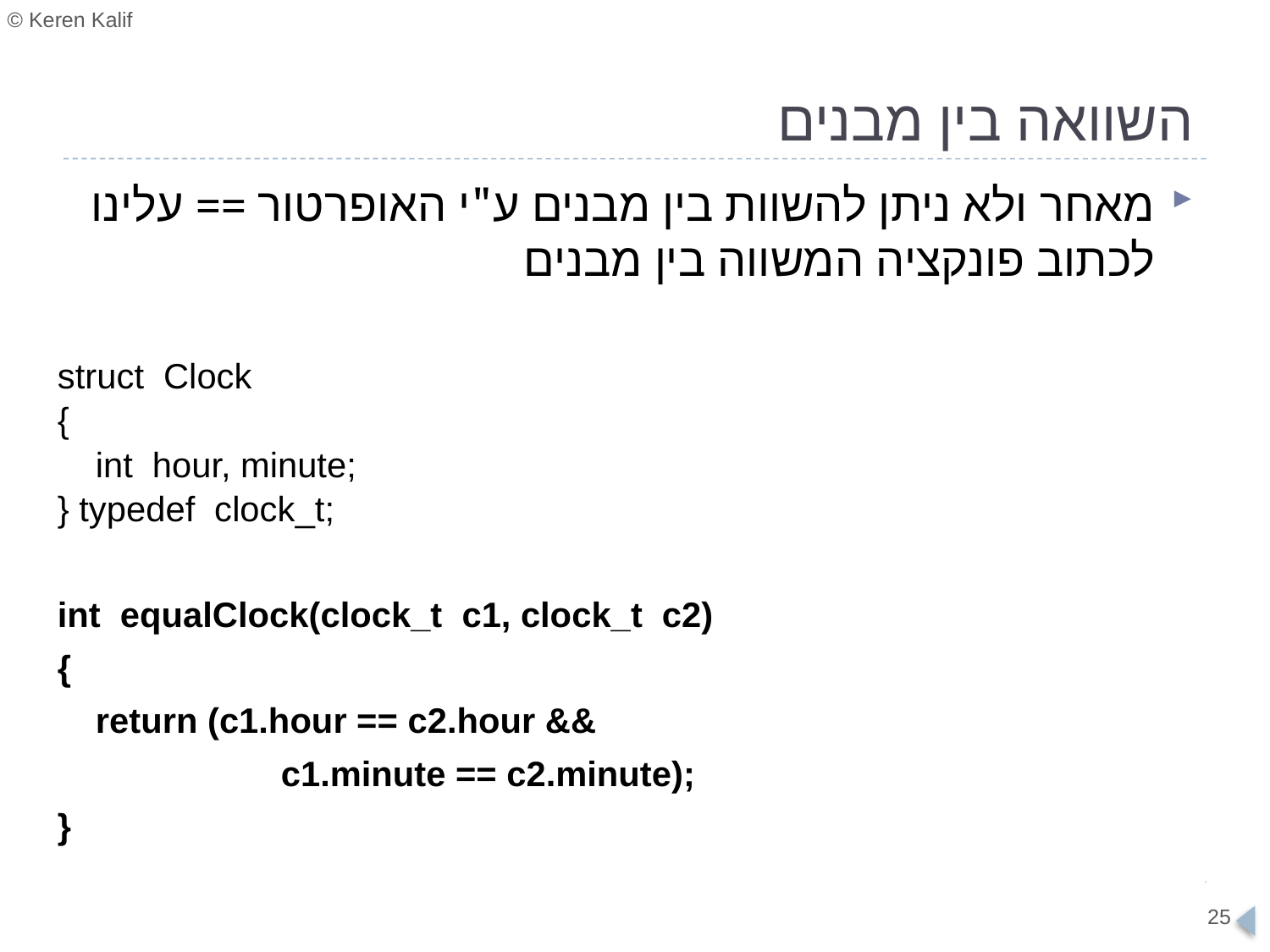

# השוואה בין מבנים
מאחר ולא ניתן להשוות בין מבנים ע"י האופרטור == עלינו לכתוב פונקציה המשווה בין מבנים

struct  Clock
{
	int  hour, minute;
} typedef  clock_t;

int  equalClock(clock_t  c1, clock_t  c2)
{
	return (c1.hour == c2.hour &&
		      c1.minute == c2.minute);
}